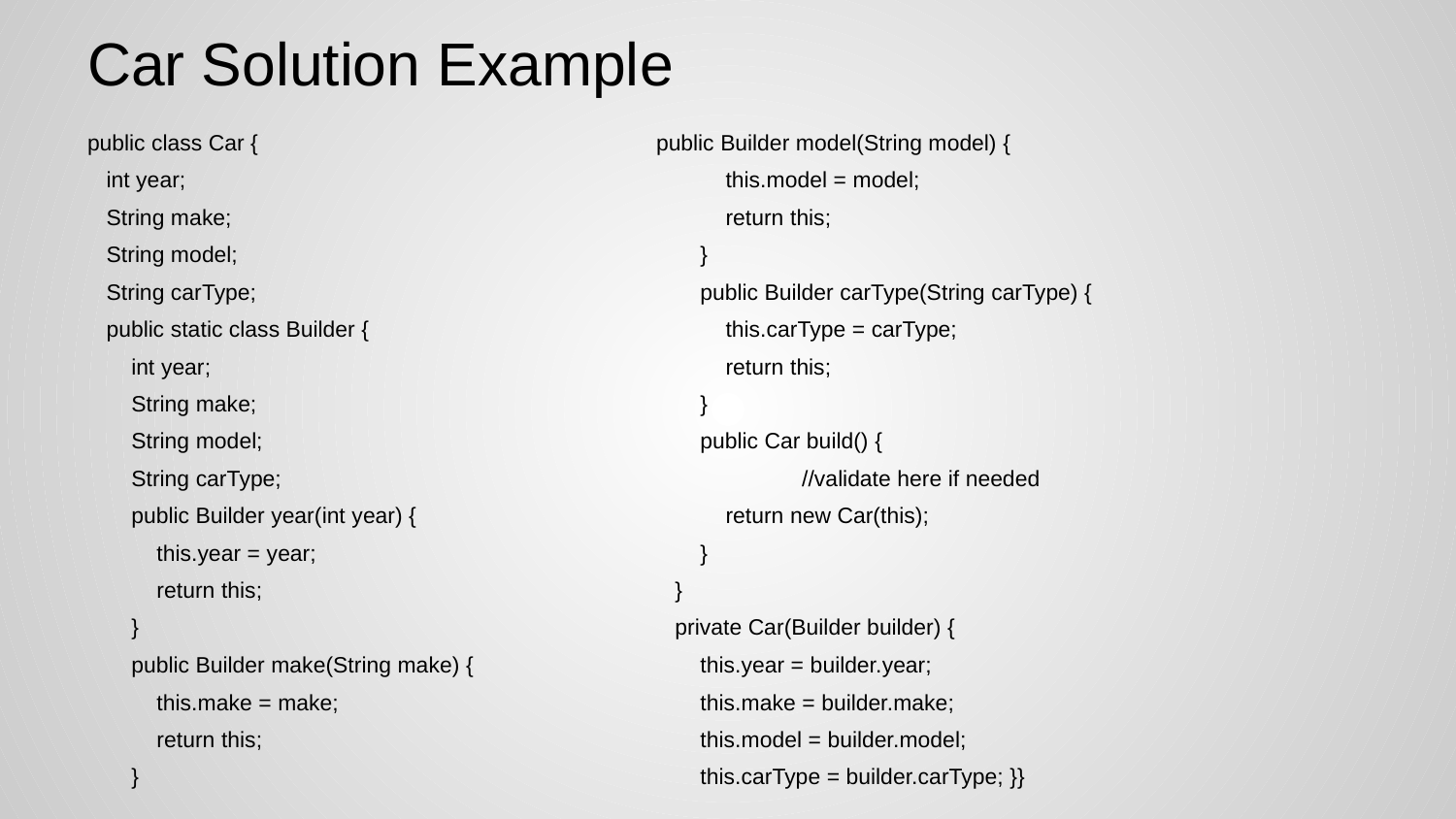

# Car Solution Example
public class Car {
   int year;
   String make;
   String model;
   String carType;
   public static class Builder {
       int year;
       String make;
       String model;
       String carType;
       public Builder year(int year) {
           this.year = year;
           return this;
       }
       public Builder make(String make) {
           this.make = make;
           return this;
       }

public Builder model(String model) {
           this.model = model;
           return this;
       }
       public Builder carType(String carType) {
           this.carType = carType;
           return this;
       }
       public Car build() {
	//validate here if needed
           return new Car(this);
       }
   }
   private Car(Builder builder) {
       this.year = builder.year;
       this.make = builder.make;
       this.model = builder.model;
       this.carType = builder.carType; }}